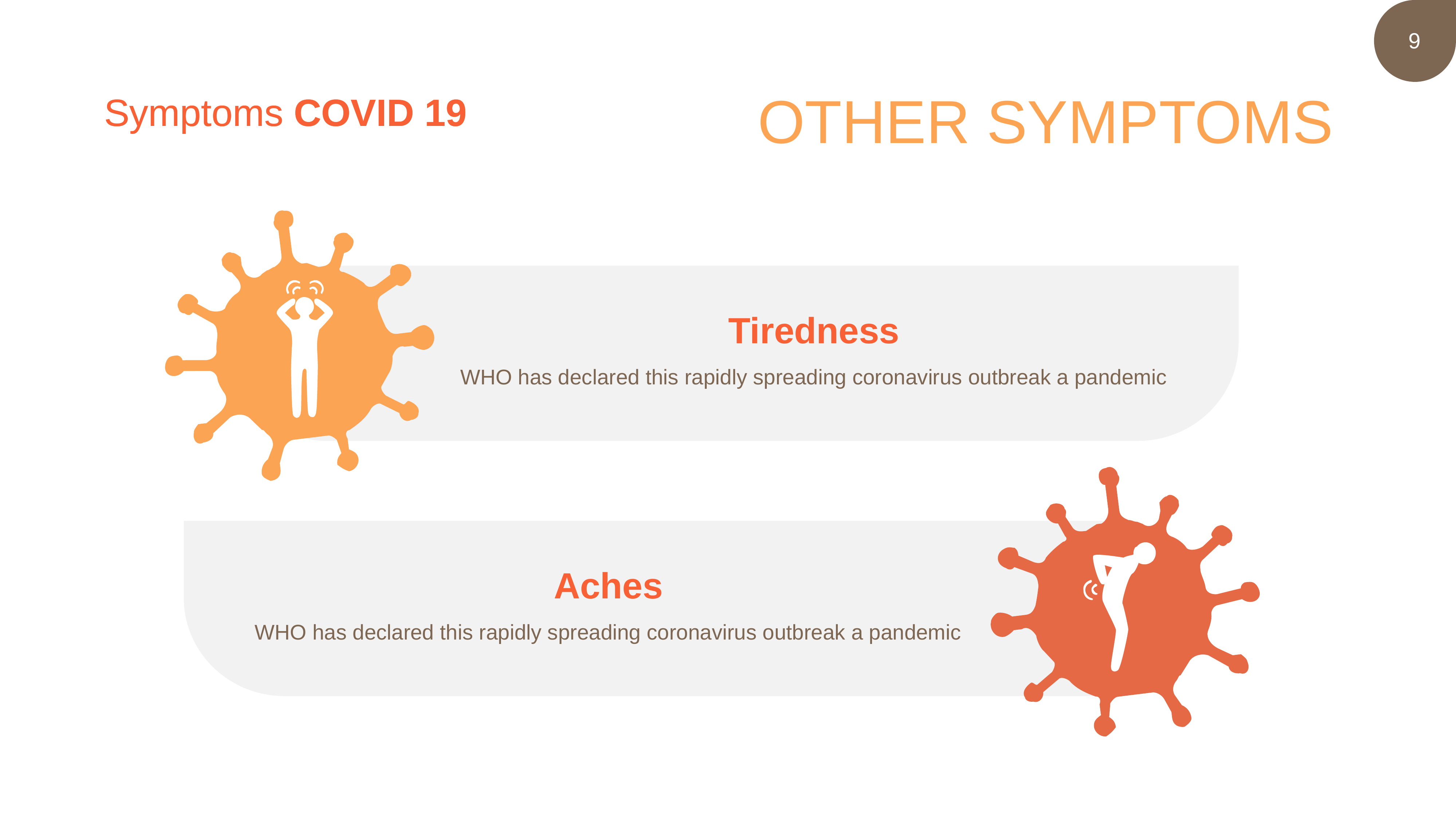

OTHER SYMPTOMS
Symptoms COVID 19

Tiredness
WHO has declared this rapidly spreading coronavirus outbreak a pandemic

Aches
WHO has declared this rapidly spreading coronavirus outbreak a pandemic